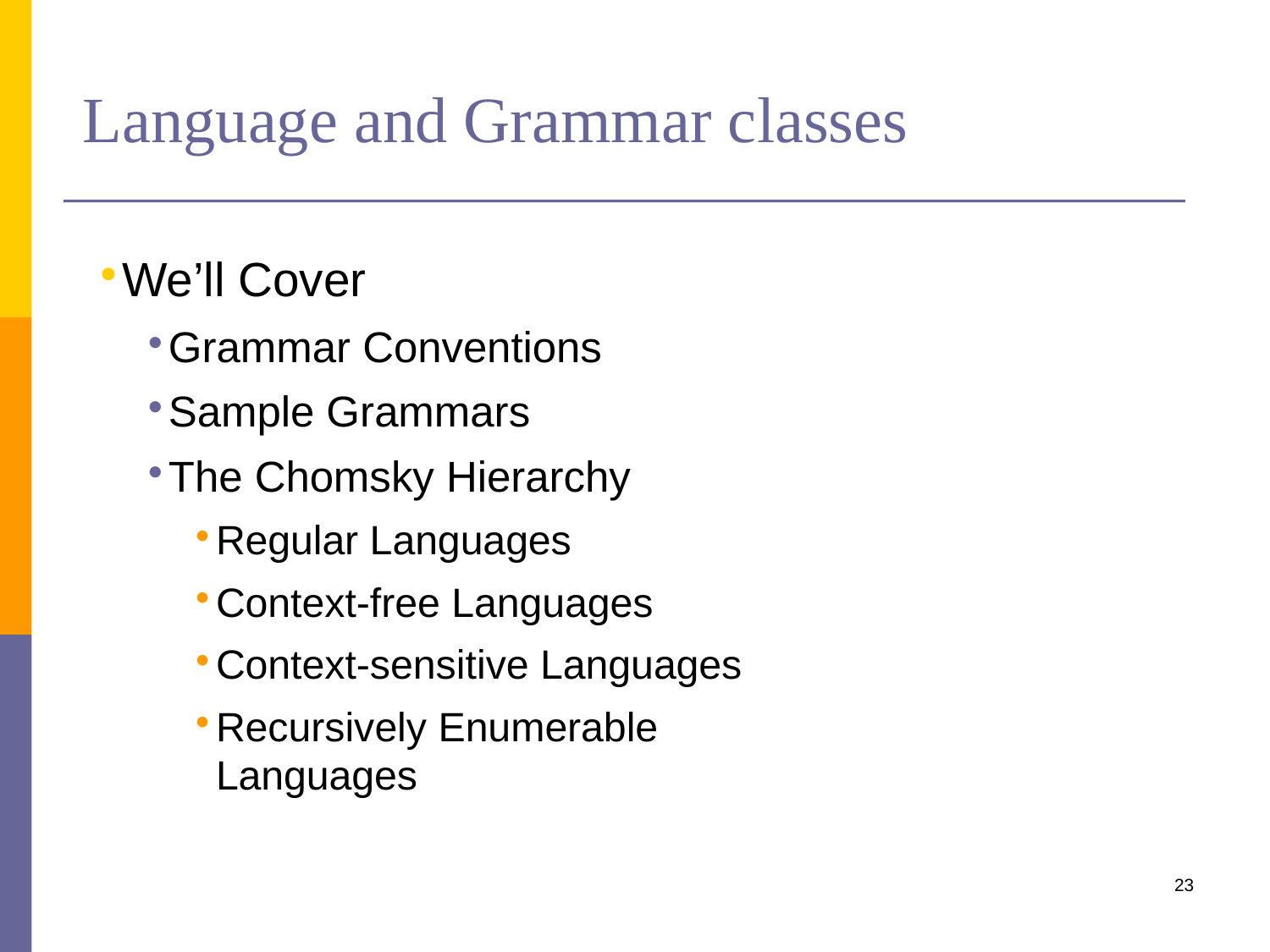

# Language and Grammar classes
We’ll Cover
Grammar Conventions
Sample Grammars
The Chomsky Hierarchy
Regular Languages
Context-free Languages
Context-sensitive Languages
Recursively Enumerable Languages
23